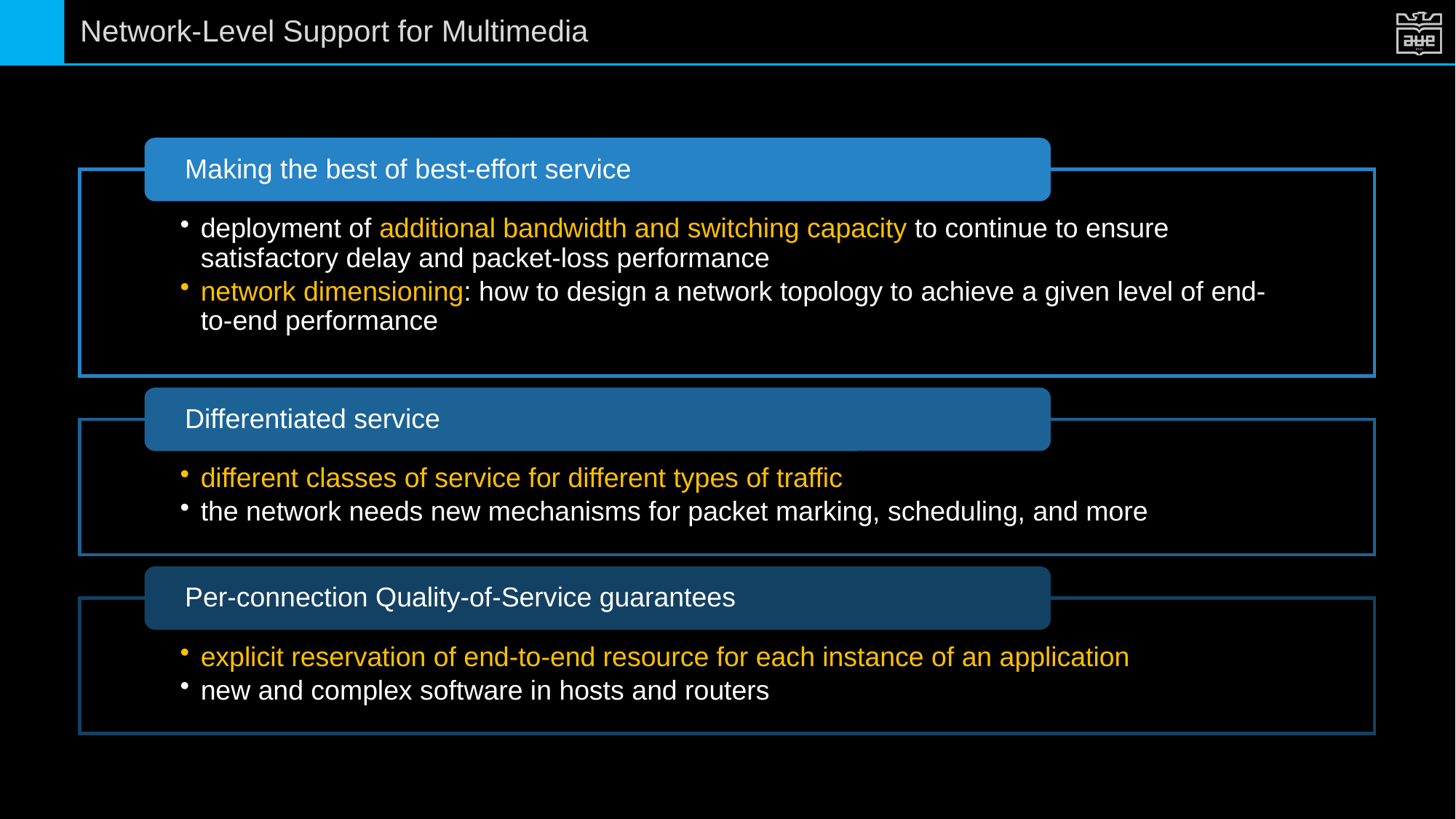

# Network-Level Support for Multimedia
deployment of additional bandwidth and switching capacity to continue to ensure satisfactory delay and packet-loss performance
network dimensioning: how to design a network topology to achieve a given level of end-to-end performance
Making the best of best-effort service
different classes of service for different types of traffic
the network needs new mechanisms for packet marking, scheduling, and more
Differentiated service
explicit reservation of end-to-end resource for each instance of an application
new and complex software in hosts and routers
Per-connection Quality-of-Service guarantees